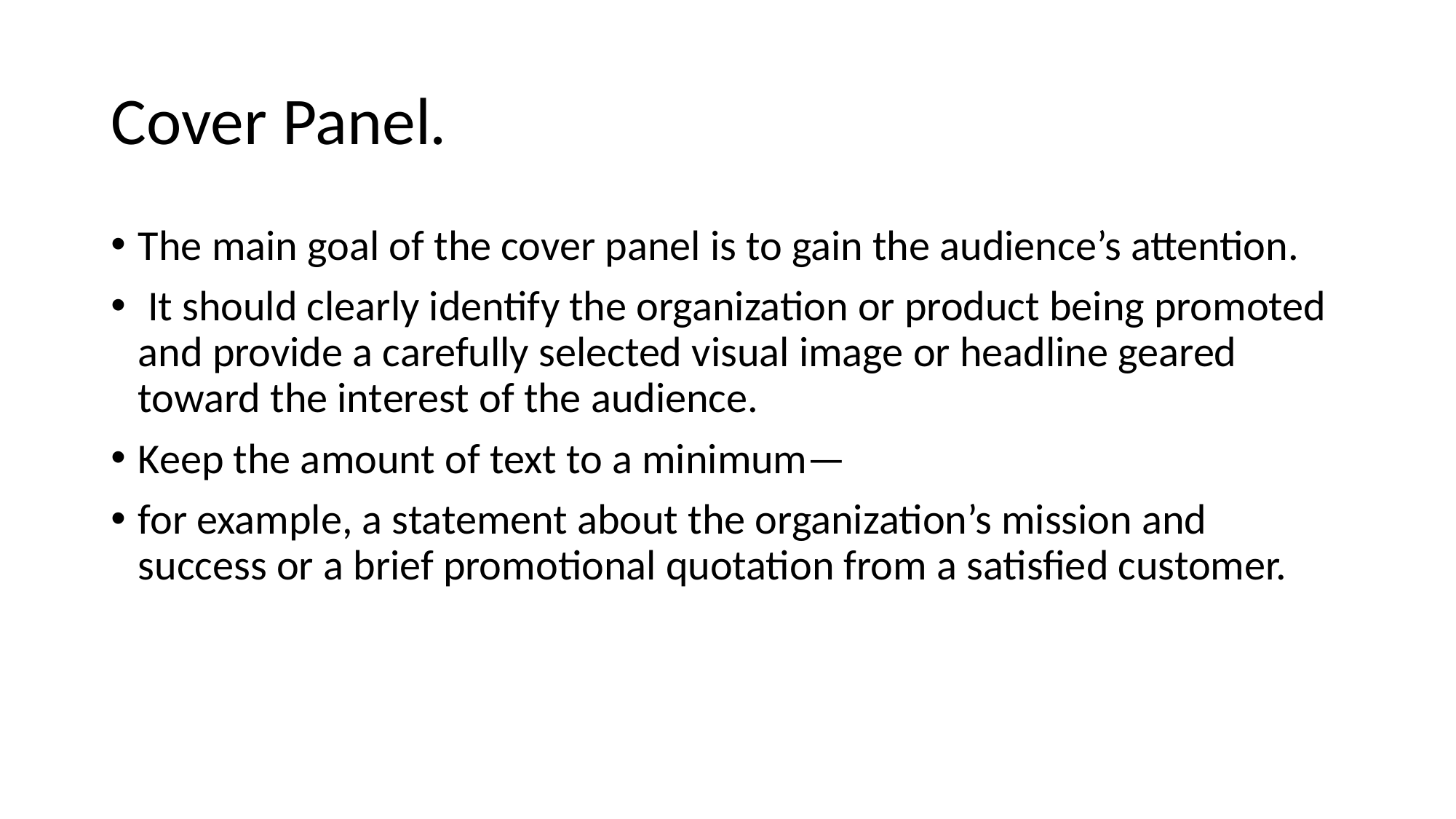

# Cover Panel.
The main goal of the cover panel is to gain the audience’s attention.
 It should clearly identify the organization or product being promoted and provide a carefully selected visual image or headline geared toward the interest of the audience.
Keep the amount of text to a minimum—
for example, a statement about the organization’s mission and success or a brief promotional quotation from a satisfied customer.